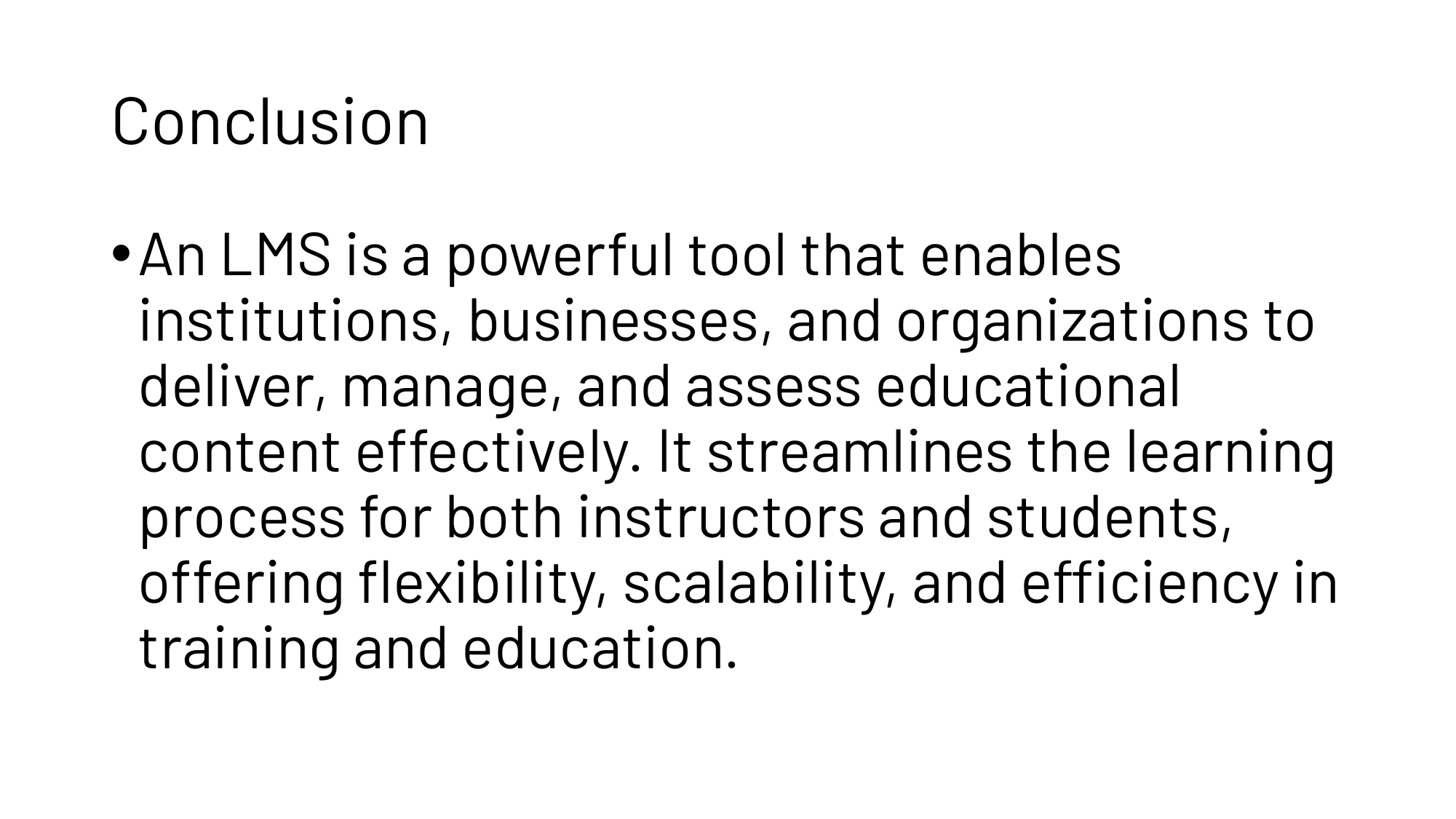

# Conclusion
An LMS is a powerful tool that enables institutions, businesses, and organizations to deliver, manage, and assess educational content effectively. It streamlines the learning process for both instructors and students, offering flexibility, scalability, and efficiency in training and education.